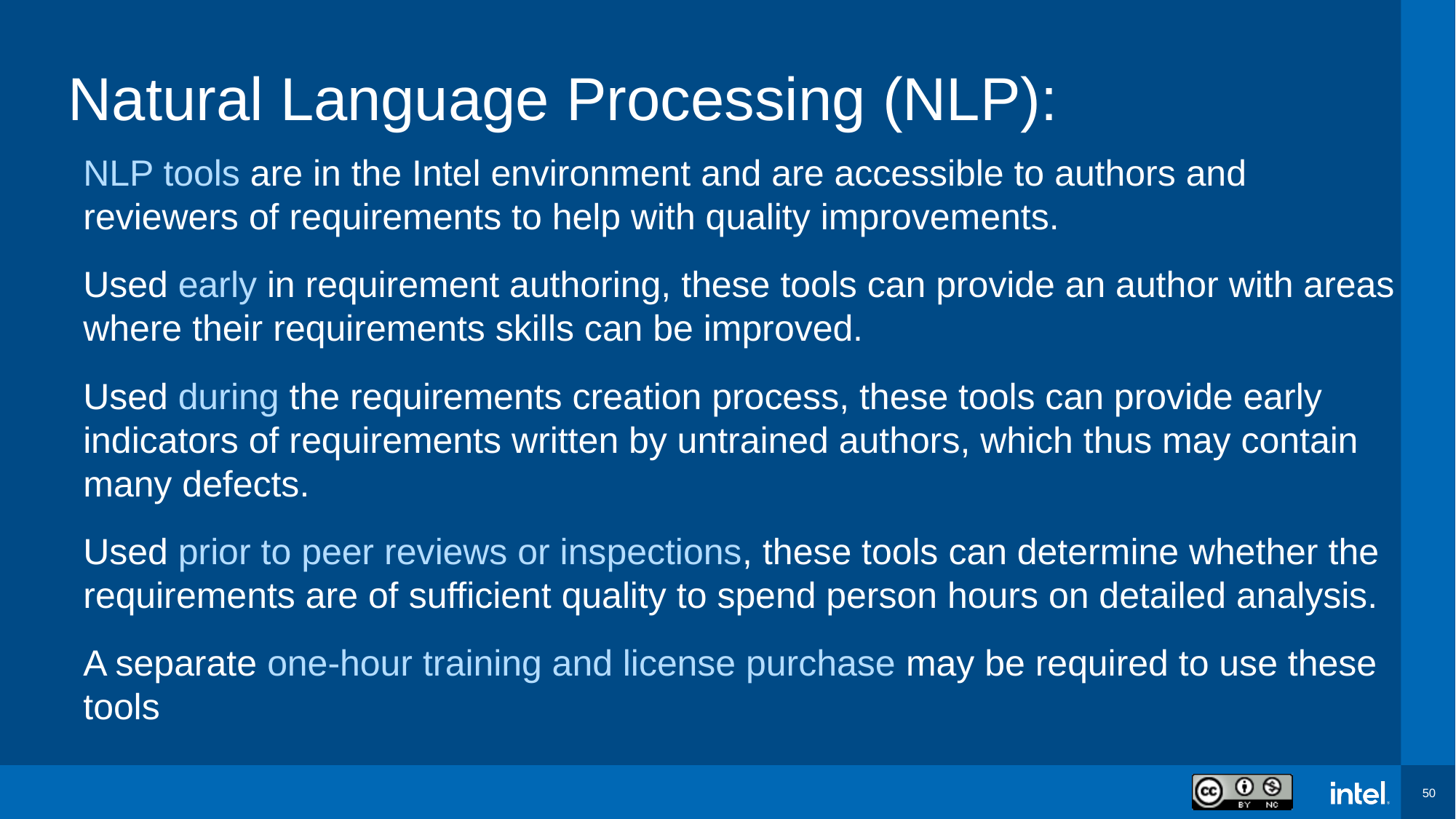

# Natural Language Processing (NLP):
NLP tools are in the Intel environment and are accessible to authors and reviewers of requirements to help with quality improvements.
Used early in requirement authoring, these tools can provide an author with areas where their requirements skills can be improved.
Used during the requirements creation process, these tools can provide early indicators of requirements written by untrained authors, which thus may contain many defects.
Used prior to peer reviews or inspections, these tools can determine whether the requirements are of sufficient quality to spend person hours on detailed analysis.
A separate one-hour training and license purchase may be required to use these tools